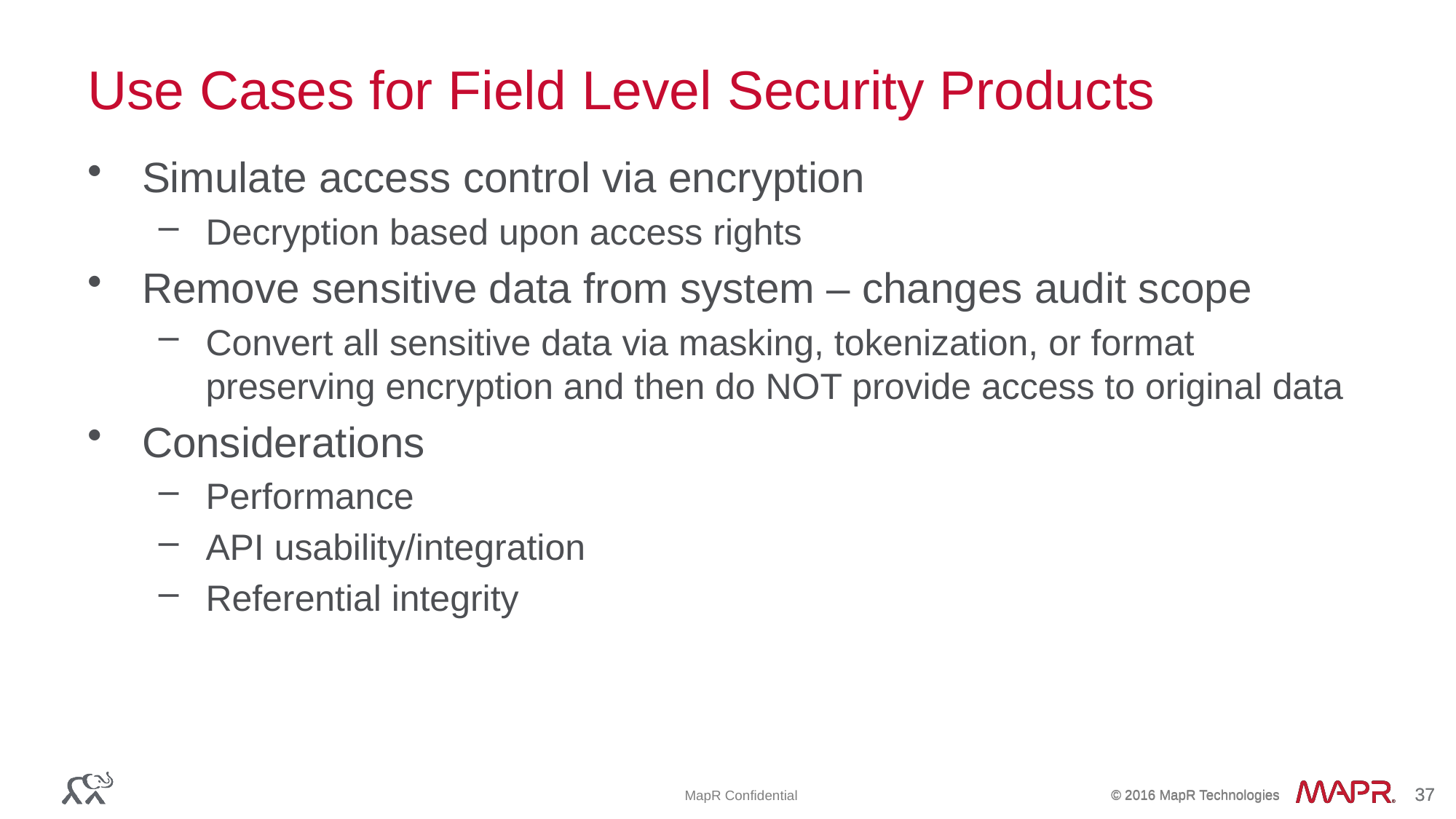

Use Cases for Field Level Security Products
Simulate access control via encryption
Decryption based upon access rights
Remove sensitive data from system – changes audit scope
Convert all sensitive data via masking, tokenization, or format preserving encryption and then do NOT provide access to original data
Considerations
Performance
API usability/integration
Referential integrity